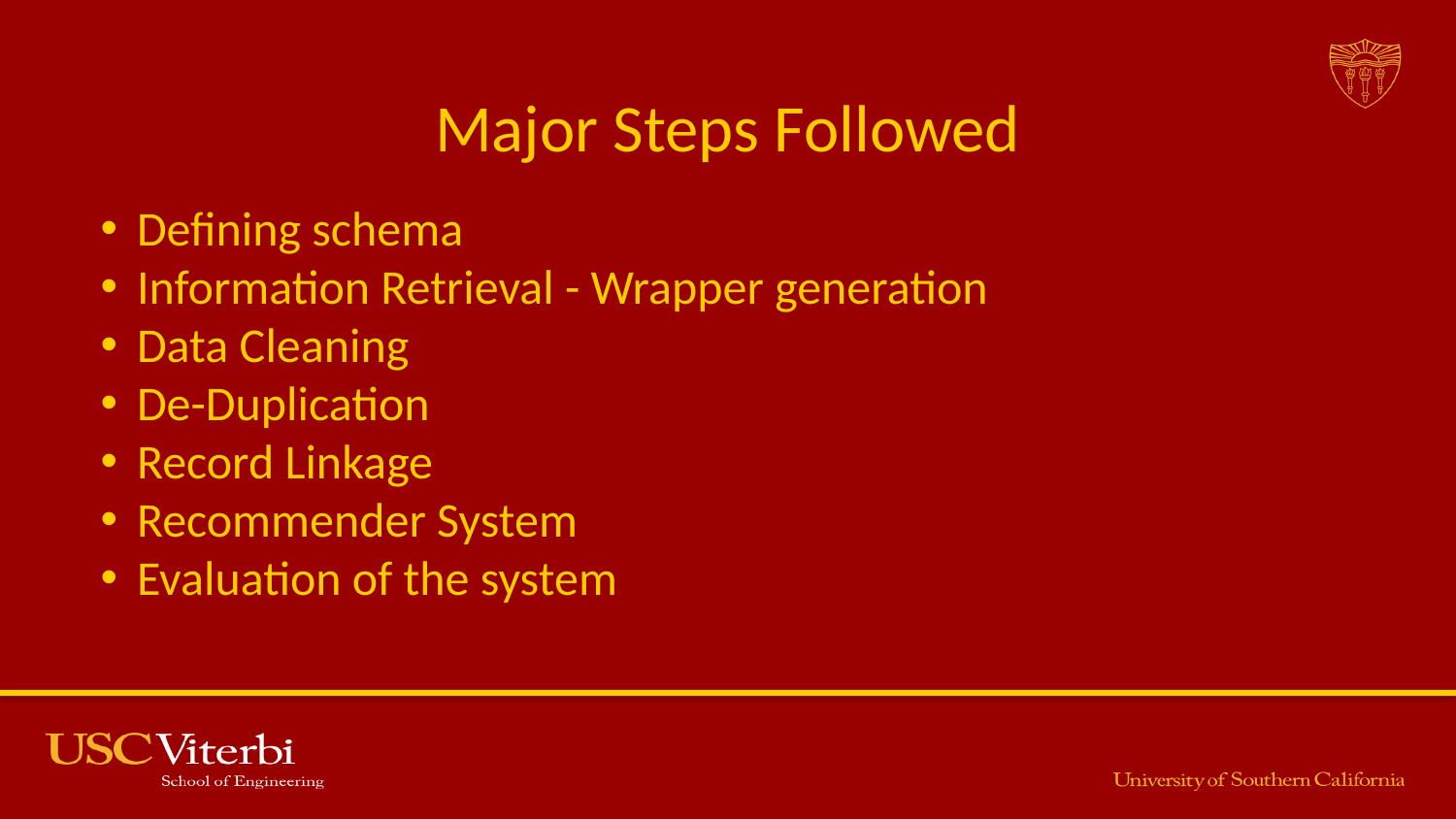

# Major Steps Followed
Defining schema
Information Retrieval - Wrapper generation
Data Cleaning
De-Duplication
Record Linkage
Recommender System
Evaluation of the system